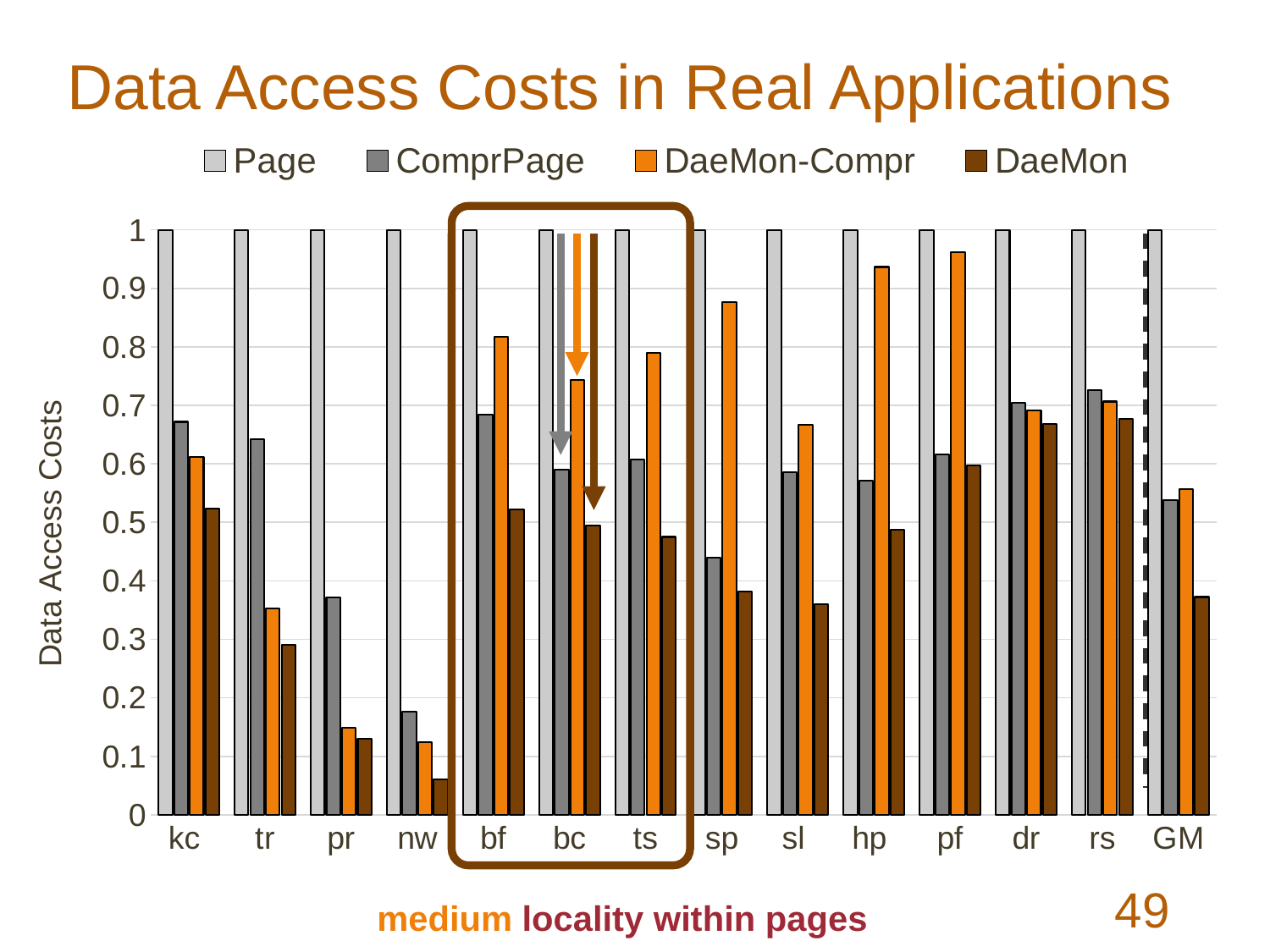

Data Access Costs in Real Applications

### Chart

| Category | Page | ComprPage | DaeMon-Compr | DaeMon |
|---|---|---|---|---|
| kc  | 1.0 | 0.67185660381257 | 0.612368647655637 | 0.523585146446862 |
| tr | 1.0 | 0.642178960001723 | 0.353130588806377 | 0.290050606698715 |
| pr | 1.0 | 0.371356939851049 | 0.149445888227081 | 0.130002904750707 |
| nw | 1.0 | 0.176245080766254 | 0.124213450987875 | 0.0607361594919188 |
| bf | 1.0 | 0.683874026709286 | 0.817430310457425 | 0.521402805826114 |
| bc | 1.0 | 0.589953272942192 | 0.744008049127402 | 0.493874354688183 |
| ts | 1.0 | 0.606988423110859 | 0.78998449586099 | 0.475036471933708 |
| sp | 1.0 | 0.43932663207598 | 0.875978702843927 | 0.381968746050654 |
| sl  | 1.0 | 0.585823936247053 | 0.666654306846345 | 0.359700517602315 |
| hp  | 1.0 | 0.571438464903866 | 0.936586279464447 | 0.48704235553346 |
| pf | 1.0 | 0.615941776781622 | 0.962496704240284 | 0.597163690110266 |
| dr | 1.0 | 0.70397010050376 | 0.691486896488101 | 0.667674782616489 |
| rs | 1.0 | 0.725494684777744 | 0.706491984976089 | 0.676264318677501 |
| GM | 1.0 | 0.538466939295463 | 0.556937135370604 | 0.372371176240644 |

49
medium locality within pages